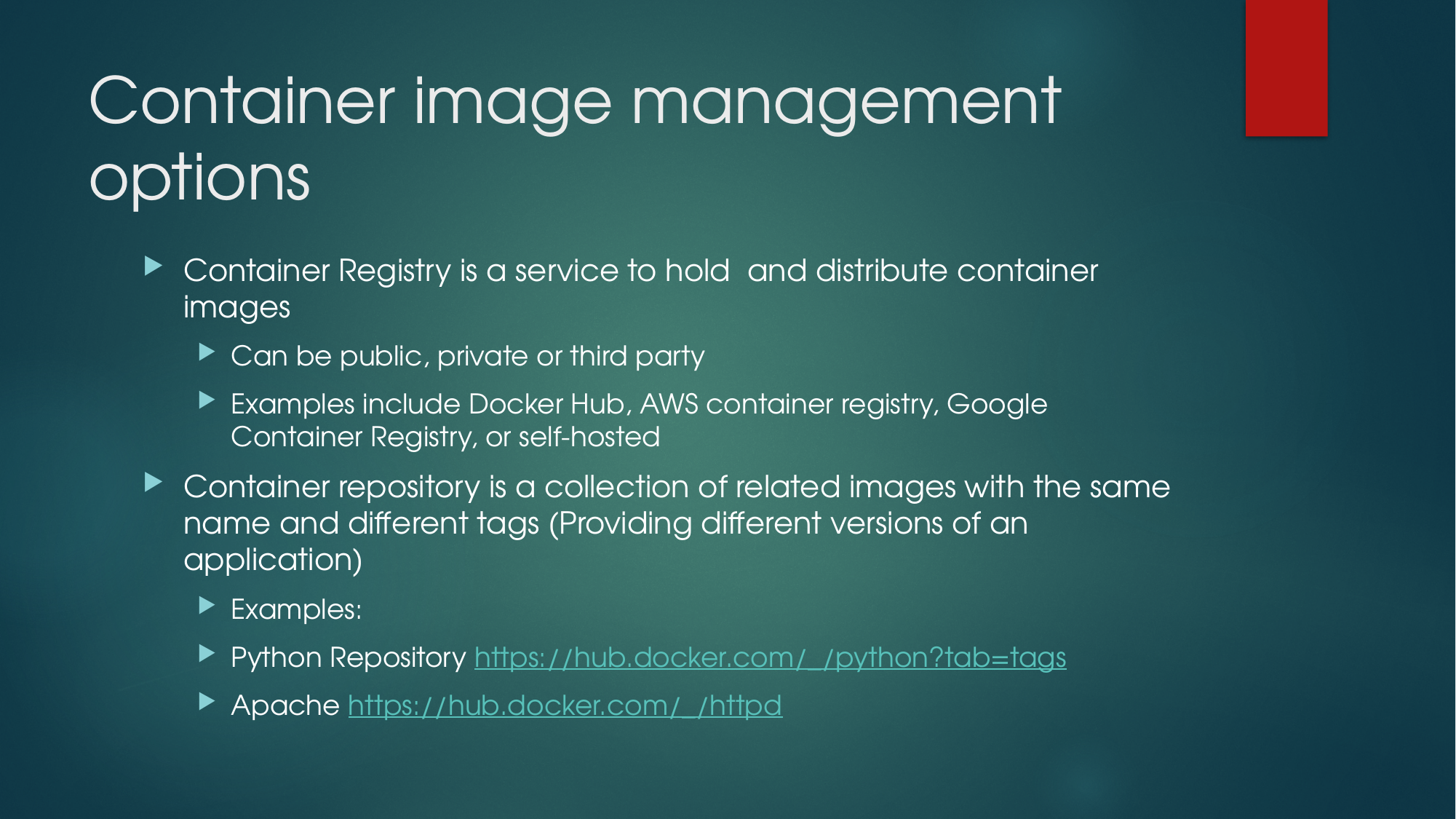

# Container image management options
Container Registry is a service to hold  and distribute container images
Can be public, private or third party
Examples include Docker Hub, AWS container registry, Google Container Registry, or self-hosted
Container repository is a collection of related images with the same name and different tags (Providing different versions of an application)
Examples:
Python Repository https://hub.docker.com/_/python?tab=tags
Apache https://hub.docker.com/_/httpd